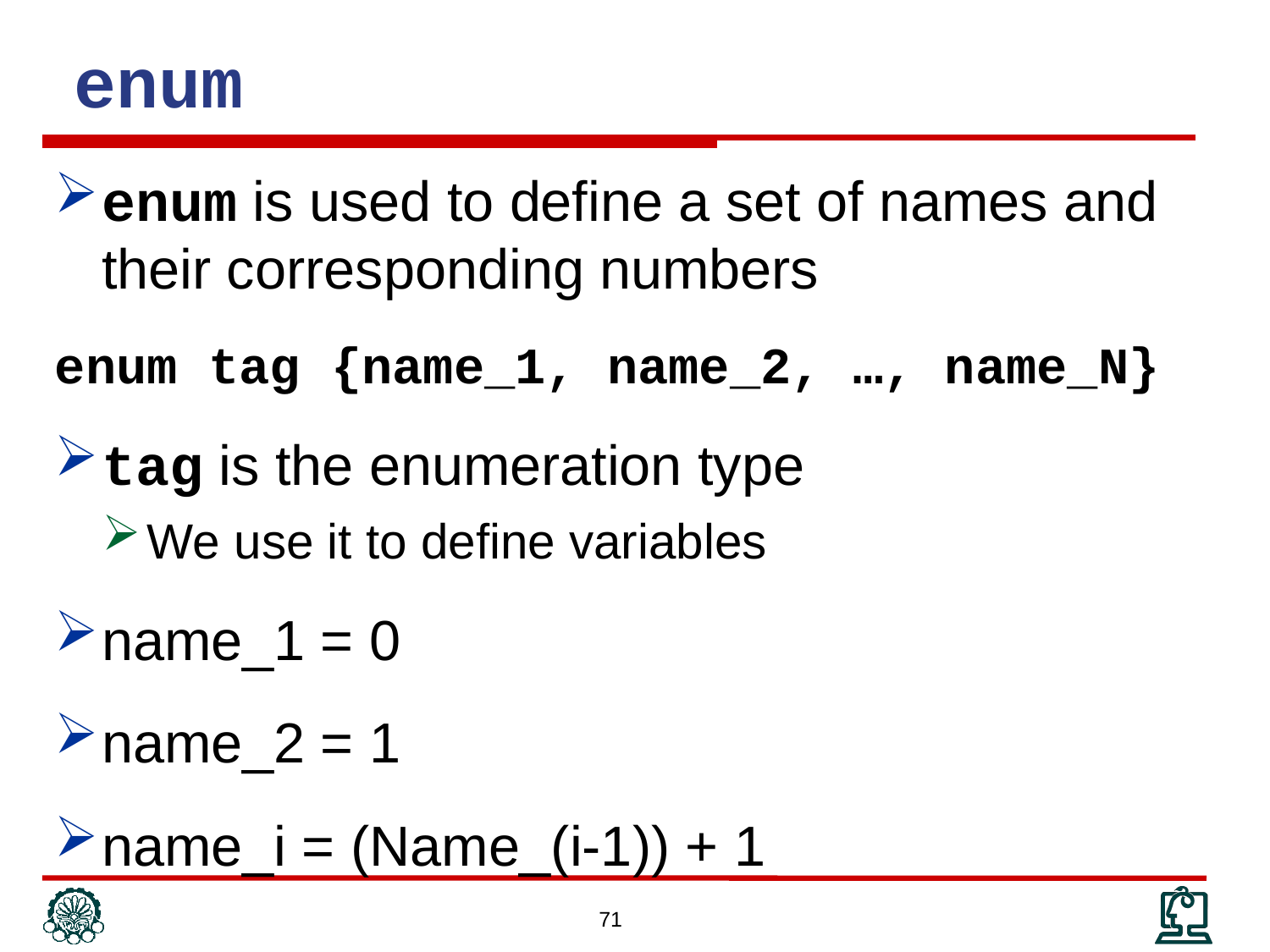

enum
enum is used to define a set of names and their corresponding numbers
enum tag {name_1, name_2, …, name_N}
tag is the enumeration type
We use it to define variables
name_1 = 0
name_2 = 1
name_i = (Name_(i-1)) + 1
71